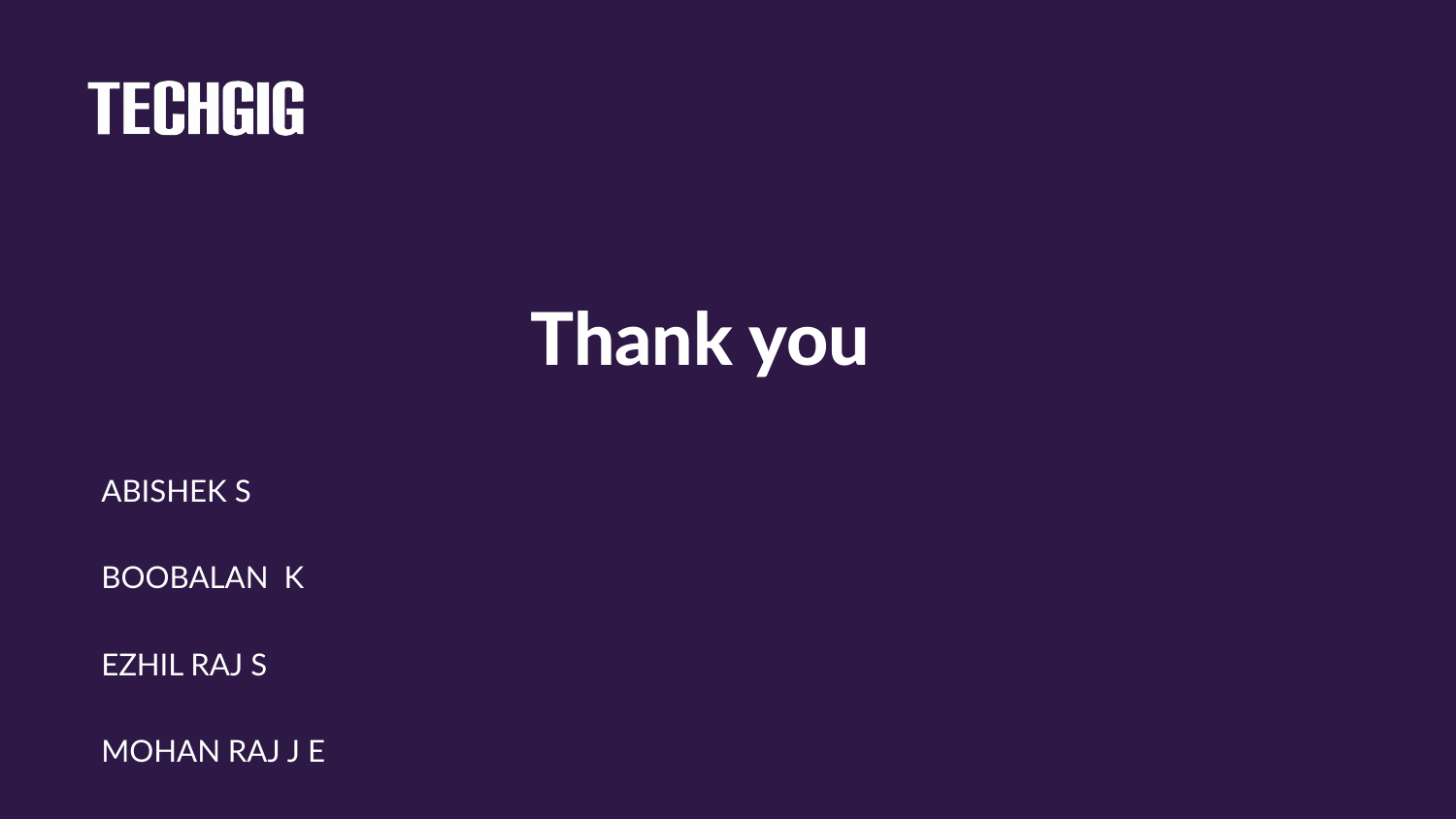

# Thank you
ABISHEK S
BOOBALAN  K
EZHIL RAJ S
MOHAN RAJ J E